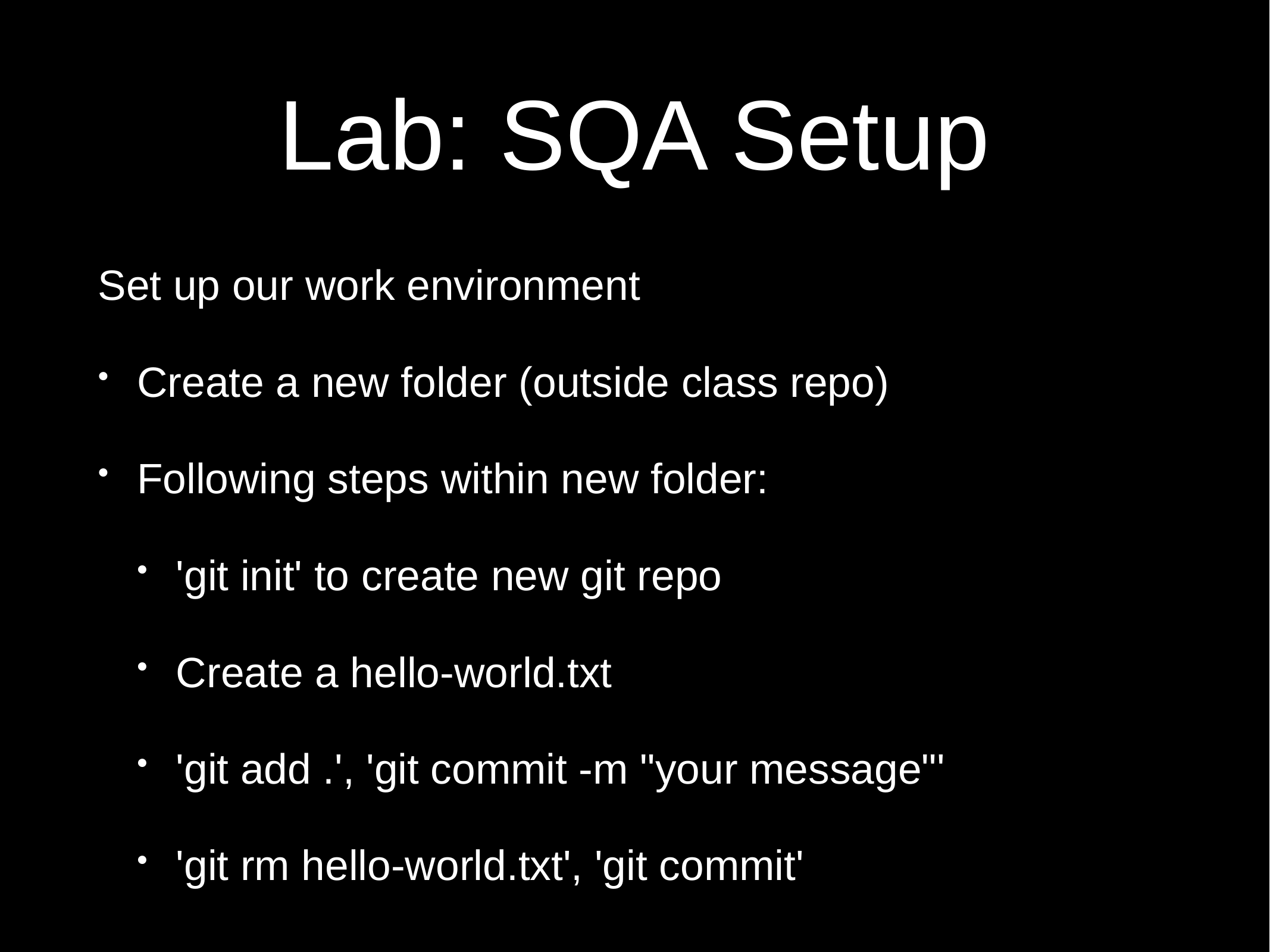

# Lab: SQA Setup
Set up our work environment
Create a new folder (outside class repo)
Following steps within new folder:
'git init' to create new git repo
Create a hello-world.txt
'git add .', 'git commit -m "your message"'
'git rm hello-world.txt', 'git commit'